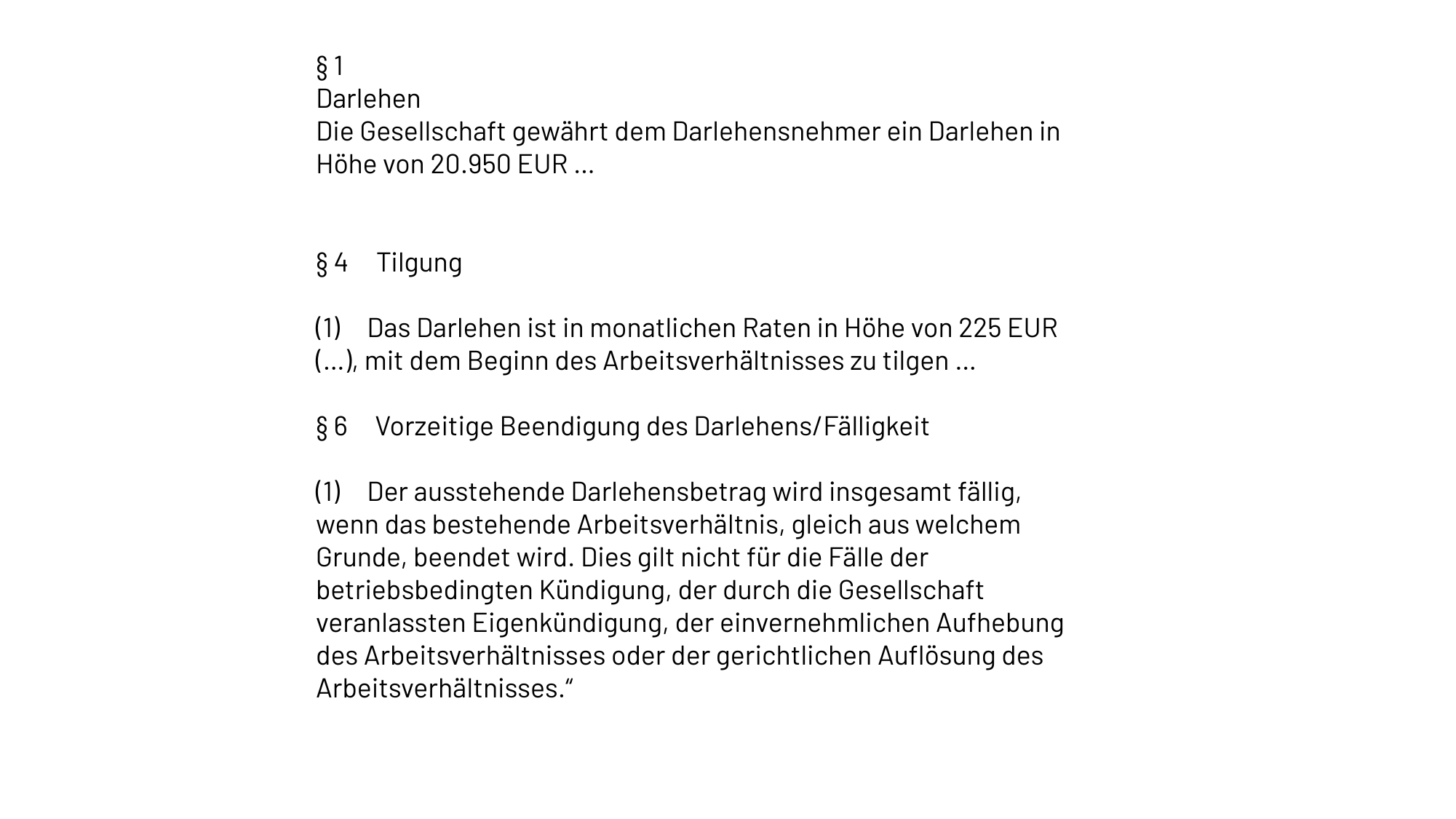

§ 1
Darlehen
Die Gesellschaft gewährt dem Darlehensnehmer ein Darlehen in Höhe von 20.950 EUR …

§ 4     Tilgung

(1)     Das Darlehen ist in monatlichen Raten in Höhe von 225 EUR (…), mit dem Beginn des Arbeitsverhältnisses zu tilgen …

§ 6     Vorzeitige Beendigung des Darlehens/Fälligkeit

(1)     Der ausstehende Darlehensbetrag wird insgesamt fällig, wenn das bestehende Arbeitsverhältnis, gleich aus welchem Grunde, beendet wird. Dies gilt nicht für die Fälle der betriebsbedingten Kündigung, der durch die Gesellschaft veranlassten Eigenkündigung, der einvernehmlichen Aufhebung des Arbeitsverhältnisses oder der gerichtlichen Auflösung des Arbeitsverhältnisses.“